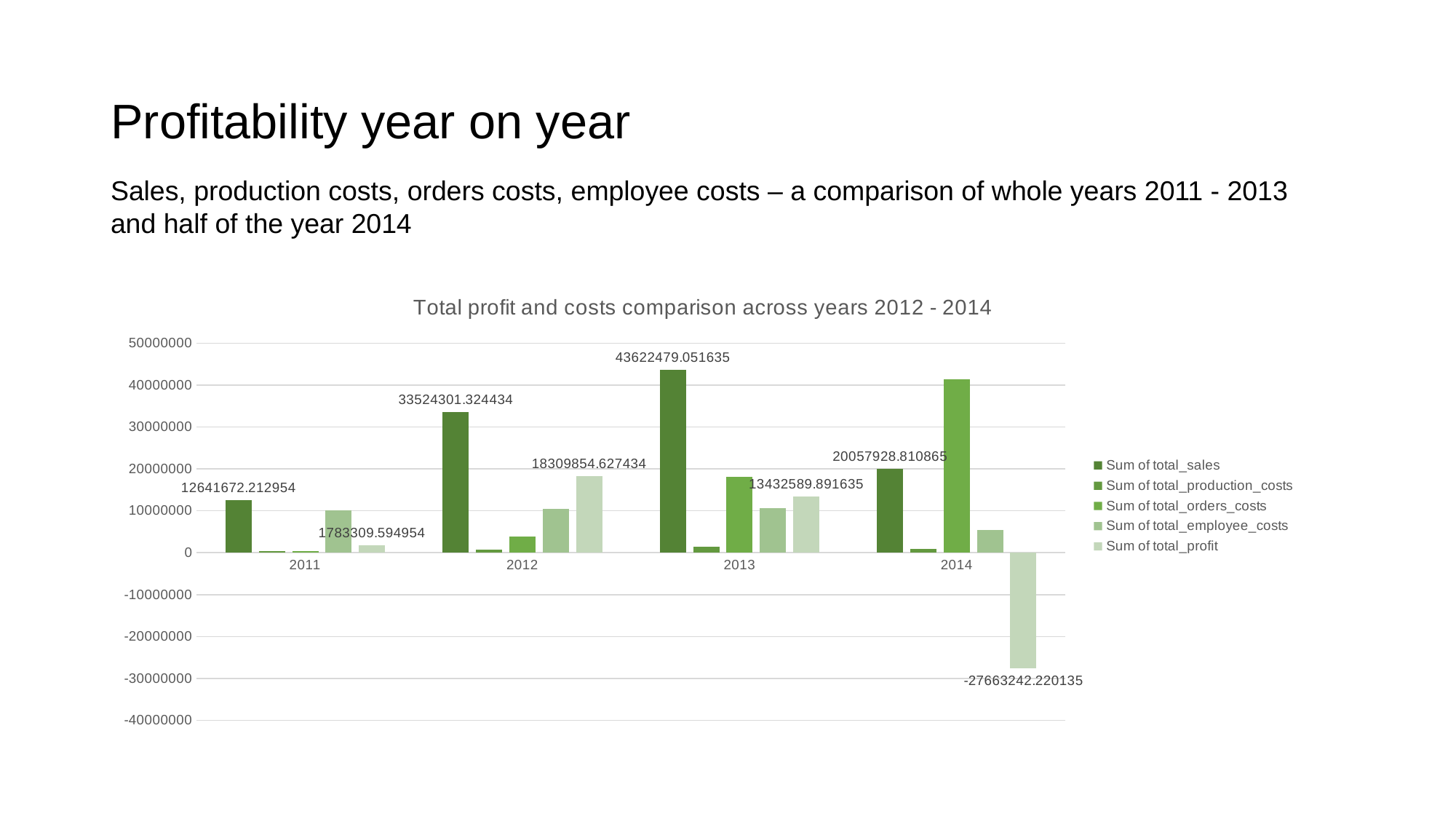

# Profitability year on year
Sales, production costs, orders costs, employee costs – a comparison of whole years 2011 - 2013
and half of the year 2014

### Chart: Total profit and costs comparison across years 2012 - 2014

| Category | Sum of total_sales | Sum of total_production_costs | Sum of total_orders_costs | Sum of total_employee_costs | Sum of total_profit |
|---|---|---|---|---|---|
| 2011 | 12641672.212954 | 312344.75 | 403135.804 | 10142882.064 | 1783309.5949540008 |
| 2012 | 33524301.324434 | 804817.25 | 3926893.047 | 10482736.4 | 18309854.627434 |
| 2013 | 43622479.051635 | 1439881.5 | 18059031.772 | 10690975.888 | 13432589.891634997 |
| 2014 | 20057928.810865 | 930926.0 | 41402934.215 | 5387310.816 | -27663242.220135003 |